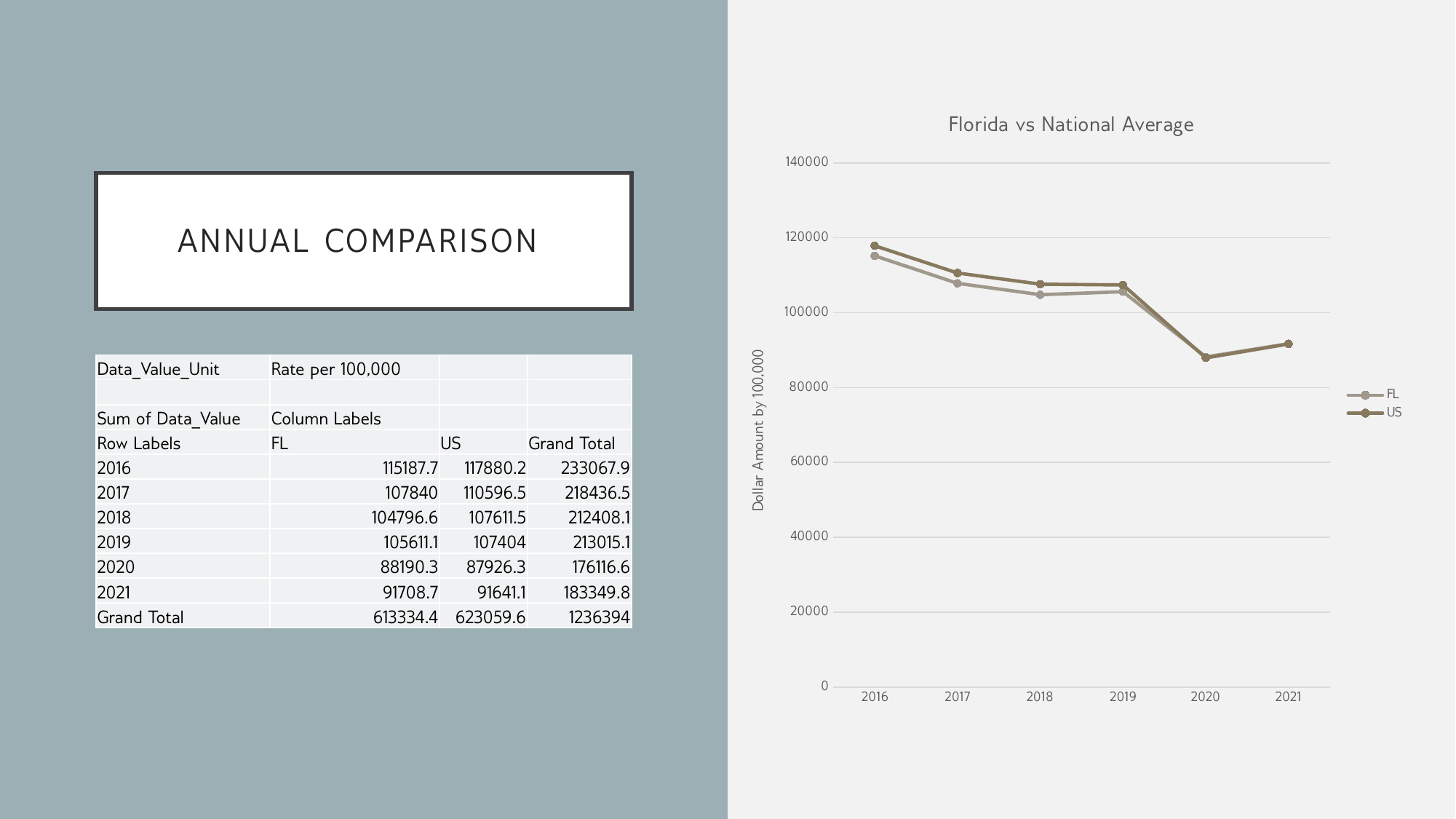

### Chart: Florida vs National Average

| Category | FL | US |
|---|---|---|
| 2016 | 115187.70000000004 | 117880.2 |
| 2017 | 107840.0 | 110596.49999999999 |
| 2018 | 104796.59999999998 | 107611.5 |
| 2019 | 105611.10000000002 | 107403.99999999999 |
| 2020 | 88190.29999999999 | 87926.29999999999 |
| 2021 | 91708.70000000001 | 91641.1 |
# Annual Comparison
| Data\_Value\_Unit | Rate per 100,000 |  |  |
| --- | --- | --- | --- |
|  |  |  |  |
| Sum of Data\_Value | Column Labels |  |  |
| Row Labels | FL | US | Grand Total |
| 2016 | 115187.7 | 117880.2 | 233067.9 |
| 2017 | 107840 | 110596.5 | 218436.5 |
| 2018 | 104796.6 | 107611.5 | 212408.1 |
| 2019 | 105611.1 | 107404 | 213015.1 |
| 2020 | 88190.3 | 87926.3 | 176116.6 |
| 2021 | 91708.7 | 91641.1 | 183349.8 |
| Grand Total | 613334.4 | 623059.6 | 1236394 |